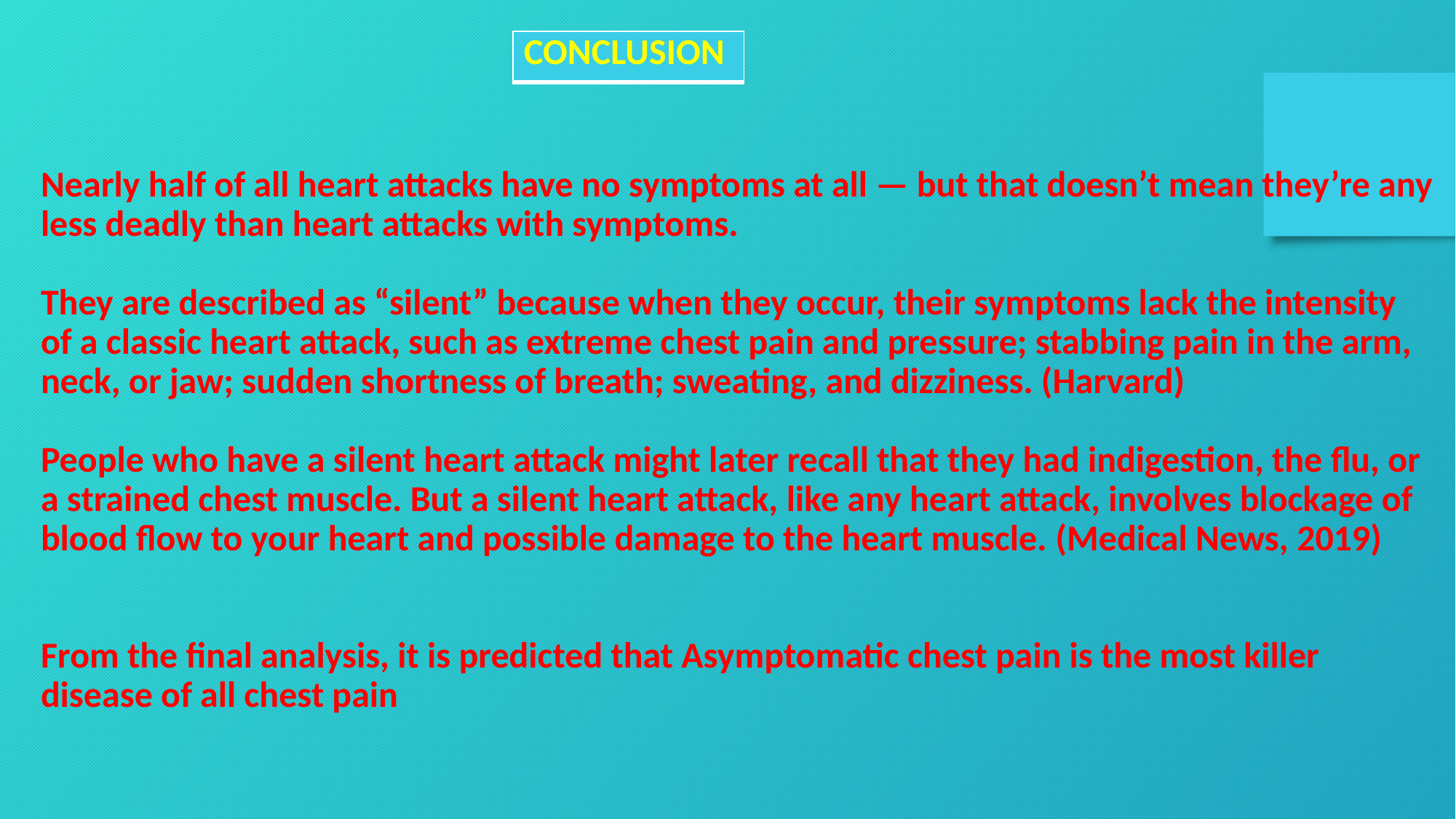

| CONCLUSION |
| --- |
Nearly half of all heart attacks have no symptoms at all — but that doesn’t mean they’re any less deadly than heart attacks with symptoms.

They are described as “silent” because when they occur, their symptoms lack the intensity of a classic heart attack, such as extreme chest pain and pressure; stabbing pain in the arm, neck, or jaw; sudden shortness of breath; sweating, and dizziness. (Harvard)

People who have a silent heart attack might later recall that they had indigestion, the flu, or a strained chest muscle. But a silent heart attack, like any heart attack, involves blockage of blood flow to your heart and possible damage to the heart muscle. (Medical News, 2019)

From the final analysis, it is predicted that Asymptomatic chest pain is the most killer disease of all chest pain